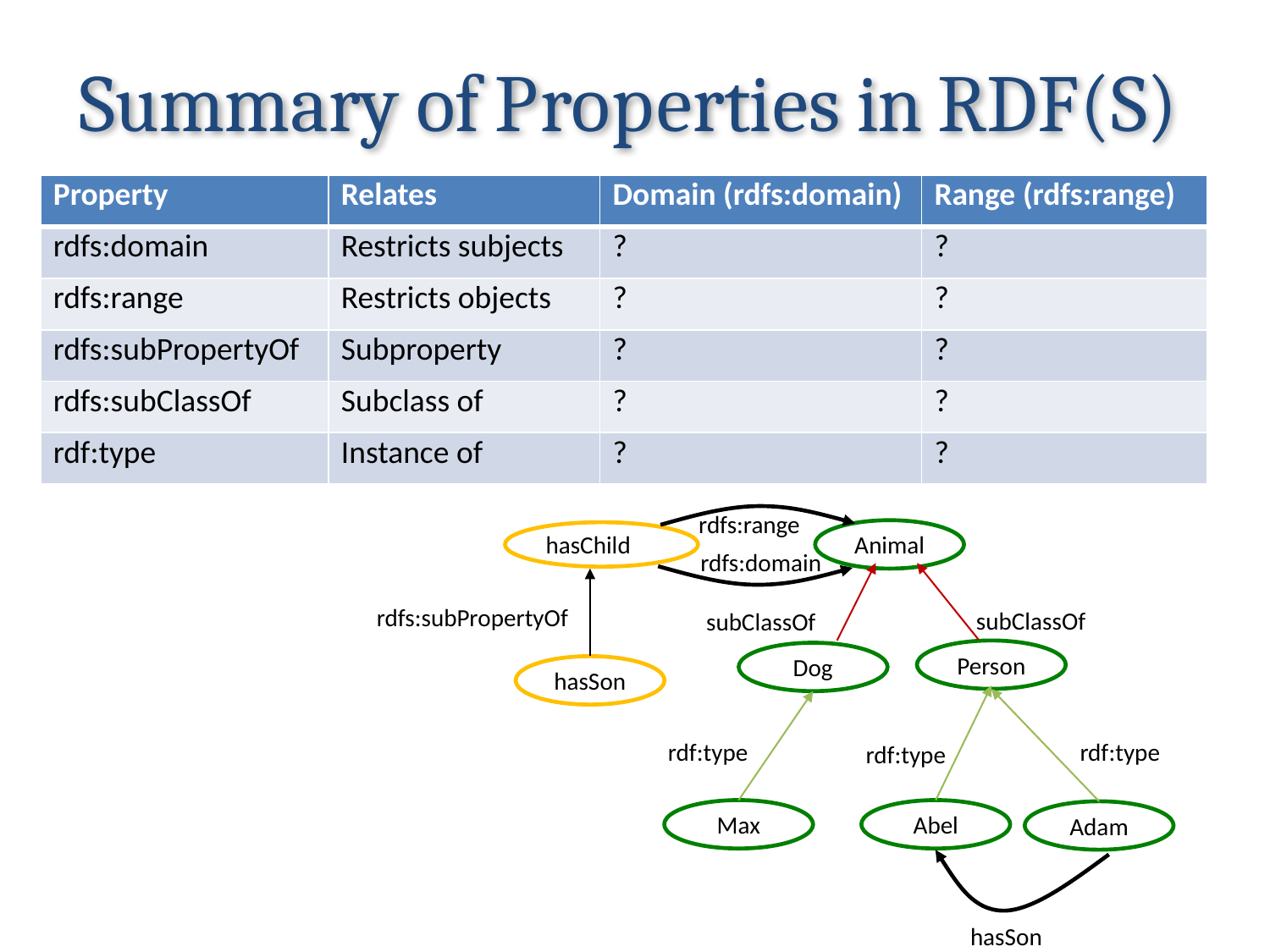

# Summary of Properties in RDF(S)
| Property | Relates | Domain (rdfs:domain) | Range (rdfs:range) |
| --- | --- | --- | --- |
| rdfs:domain | Restricts subjects | ? | ? |
| rdfs:range | Restricts objects | ? | ? |
| rdfs:subPropertyOf | Subproperty | ? | ? |
| rdfs:subClassOf | Subclass of | ? | ? |
| rdf:type | Instance of | ? | ? |
rdfs:range

Animal
hasChild
rdfs:domain

rdfs:subPropertyOf
subClassOf
subClassOf
Person
Dog
hasSon
rdf:type
rdf:type
Max
Abel
Adam

hasSon
rdf:type